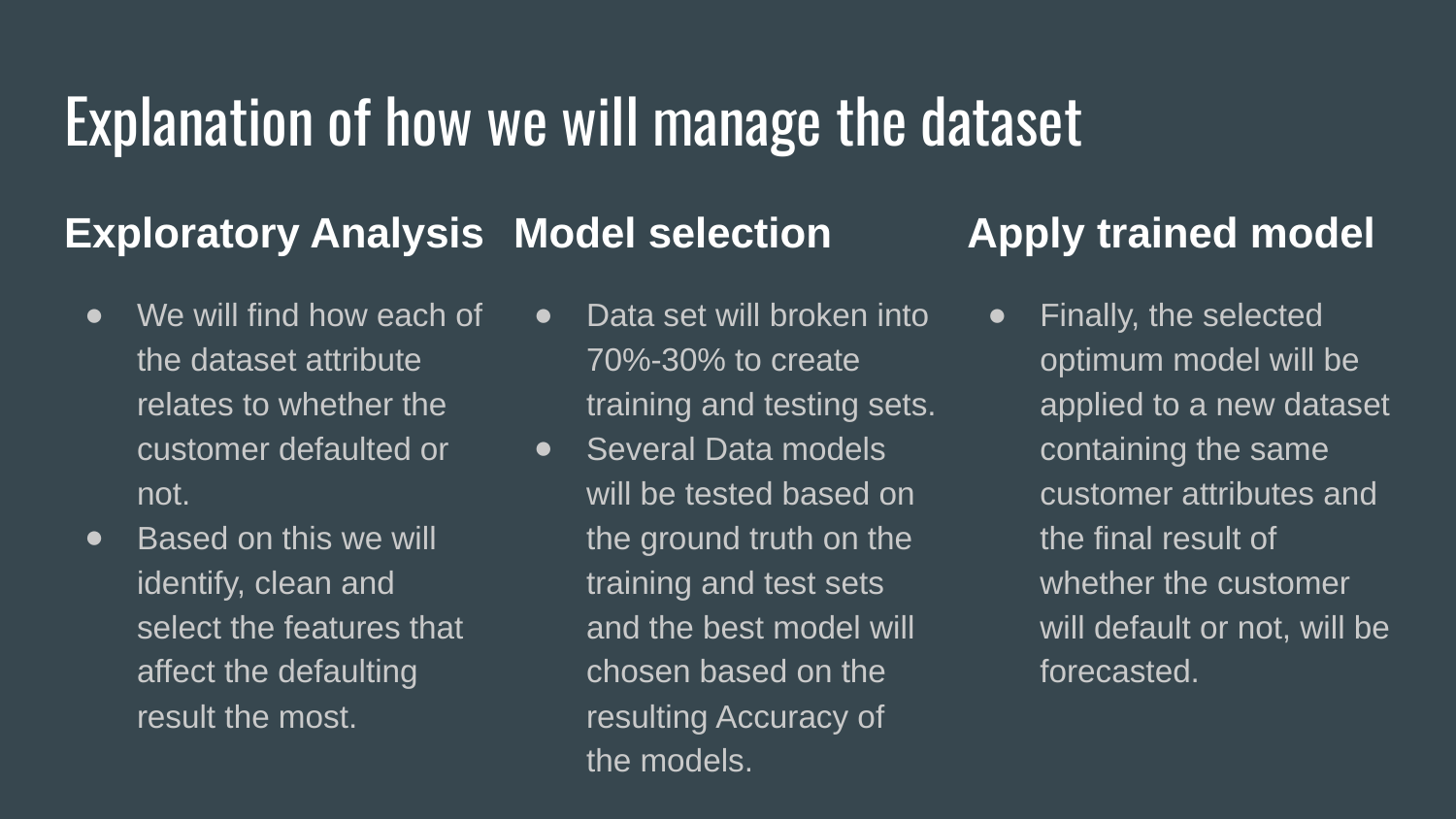

# Explanation of how we will manage the dataset
Exploratory Analysis
We will find how each of the dataset attribute relates to whether the customer defaulted or not.
Based on this we will identify, clean and select the features that affect the defaulting result the most.
Model selection
Data set will broken into 70%-30% to create training and testing sets.
Several Data models will be tested based on the ground truth on the training and test sets and the best model will chosen based on the resulting Accuracy of the models.
Apply trained model
Finally, the selected optimum model will be applied to a new dataset containing the same customer attributes and the final result of whether the customer will default or not, will be forecasted.